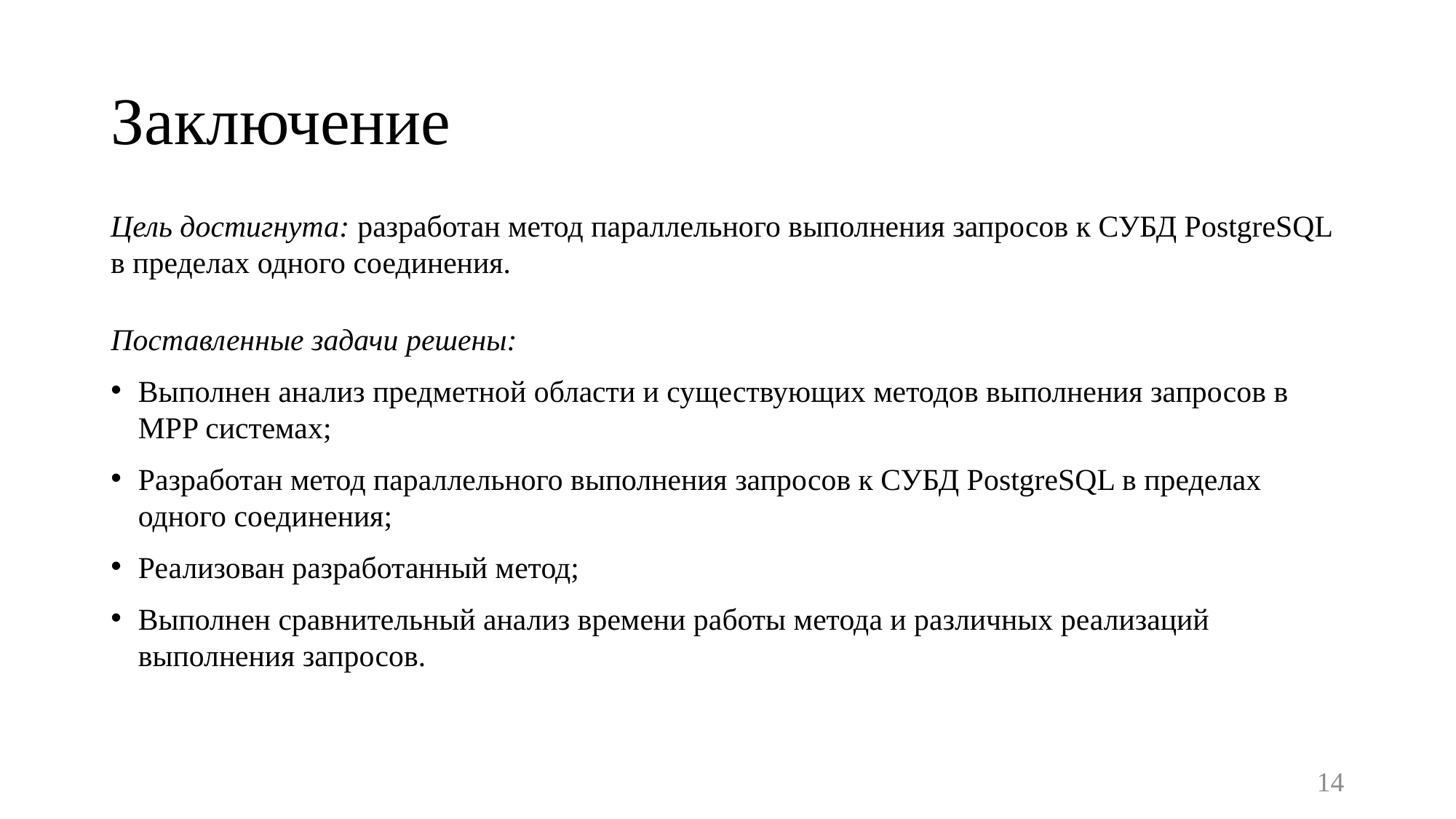

# Заключение
Цель достигнута: разработан метод параллельного выполнения запросов к СУБД PostgreSQL в пределах одного соединения.
Поставленные задачи решены:
Выполнен анализ предметной области и существующих методов выполнения запросов в MPP системах;
Разработан метод параллельного выполнения запросов к СУБД PostgreSQL в пределах одного соединения;
Реализован разработанный метод;
Выполнен сравнительный анализ времени работы метода и различных реализаций выполнения запросов.

14